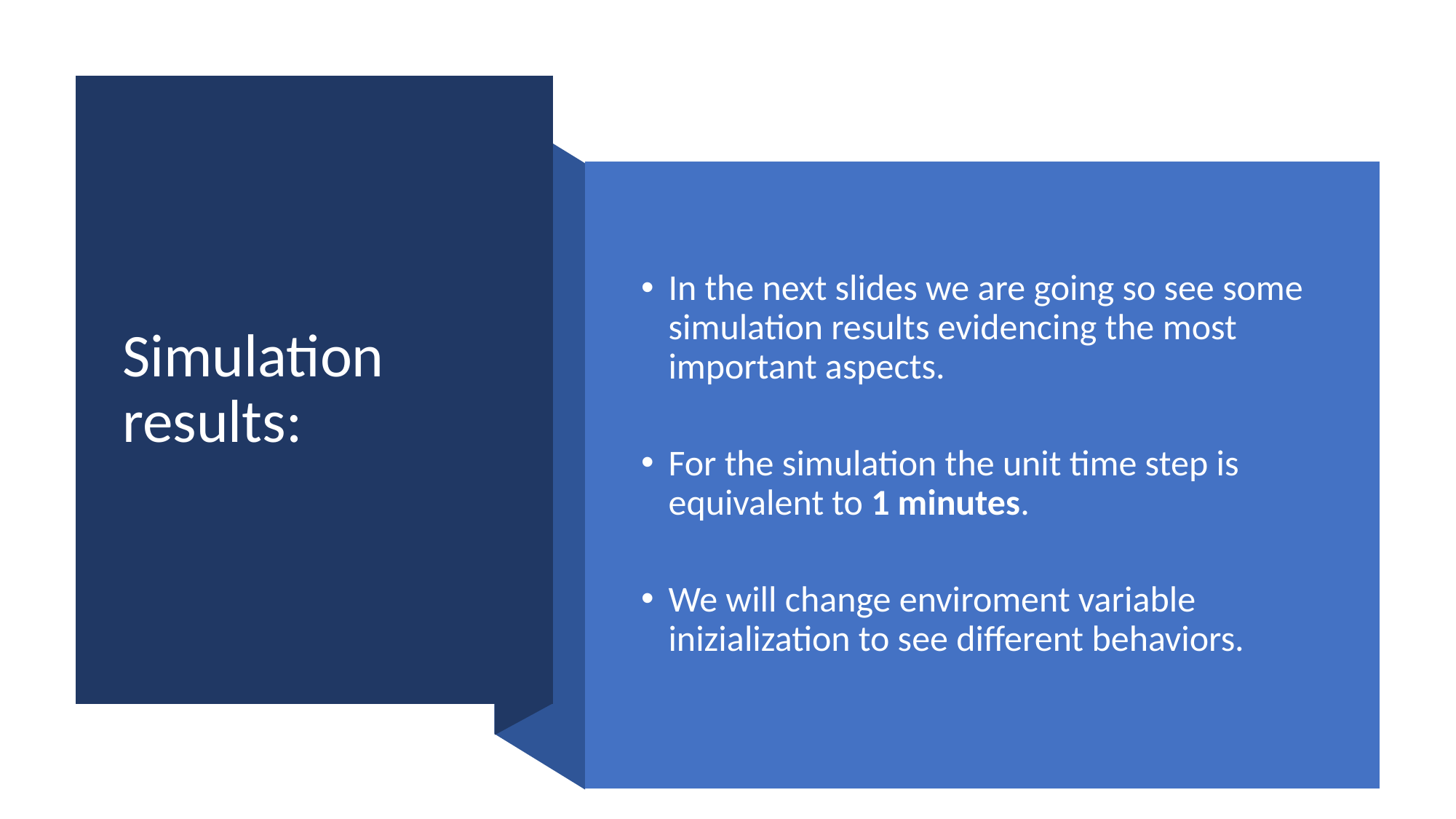

# Simulation results:

In the next slides we are going so see some simulation results evidencing the most important aspects.

For the simulation the unit time step is equivalent to 1 minutes.

We will change enviroment variable inizialization to see different behaviors.